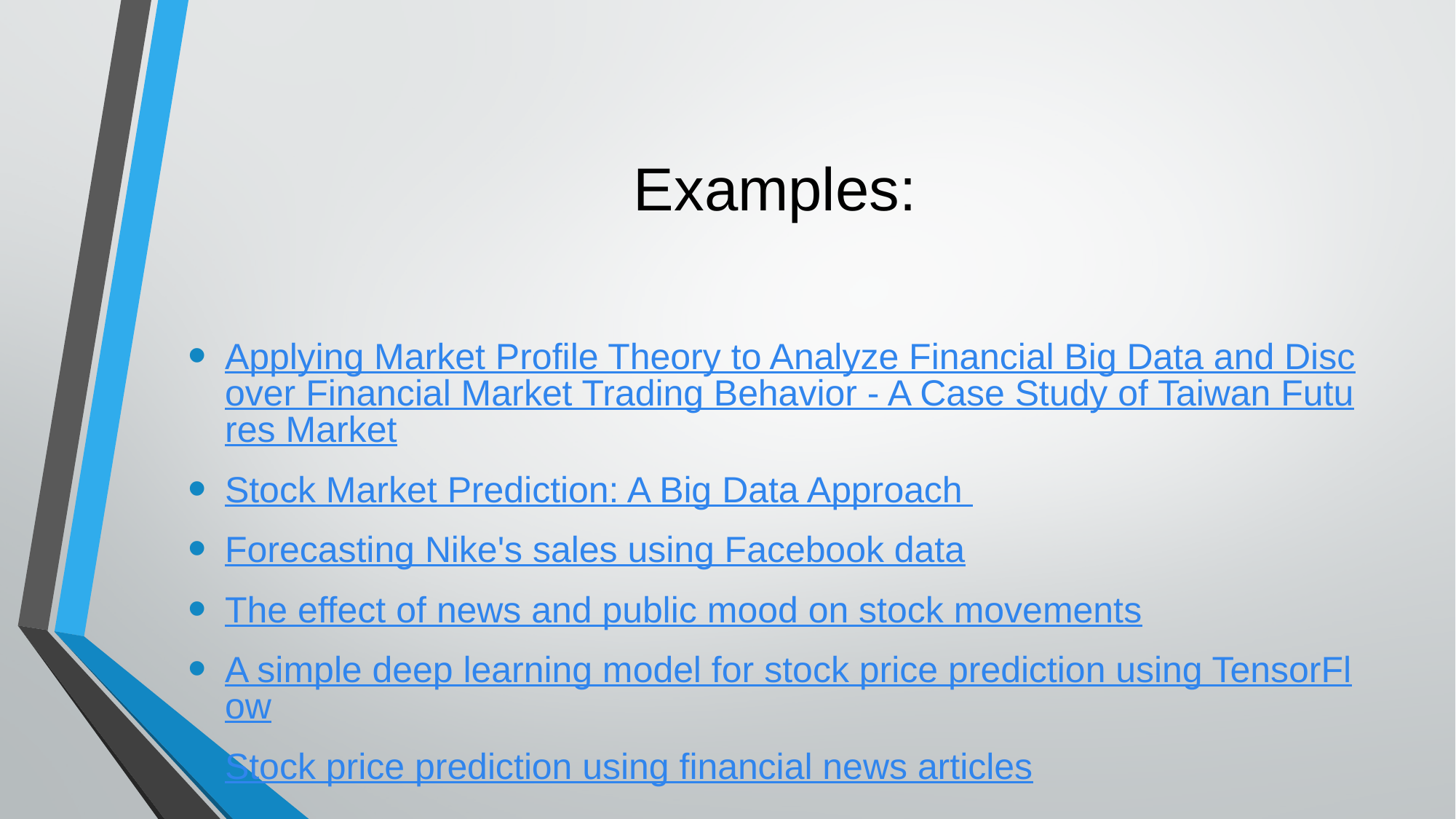

# Examples:
Applying Market Profile Theory to Analyze Financial Big Data and Discover Financial Market Trading Behavior - A Case Study of Taiwan Futures Market
Stock Market Prediction: A Big Data Approach
Forecasting Nike's sales using Facebook data
The effect of news and public mood on stock movements
A simple deep learning model for stock price prediction using TensorFlow
Stock price prediction using financial news articles